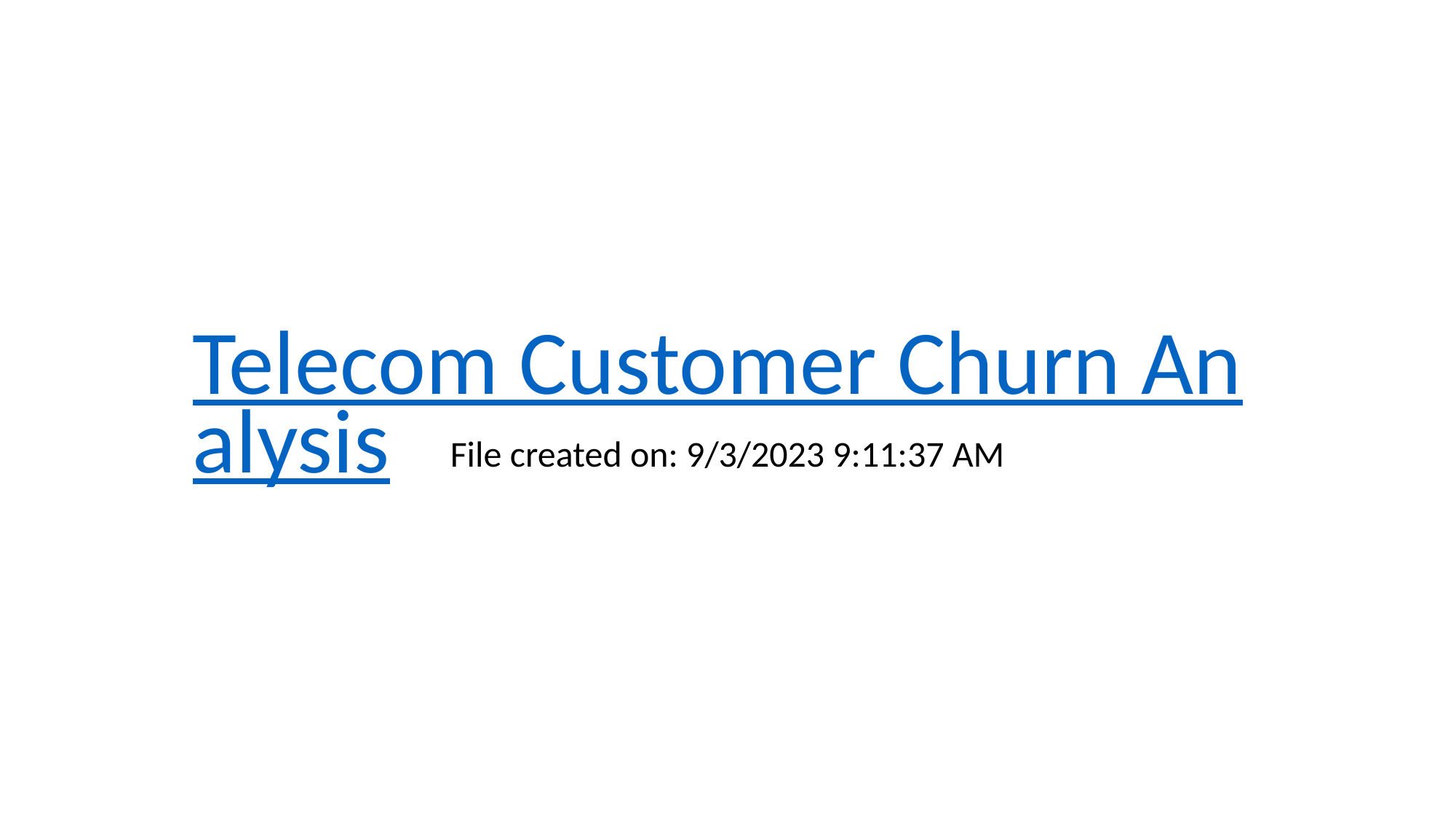

# Telecom Customer Churn Analysis
File created on: 9/3/2023 9:11:37 AM